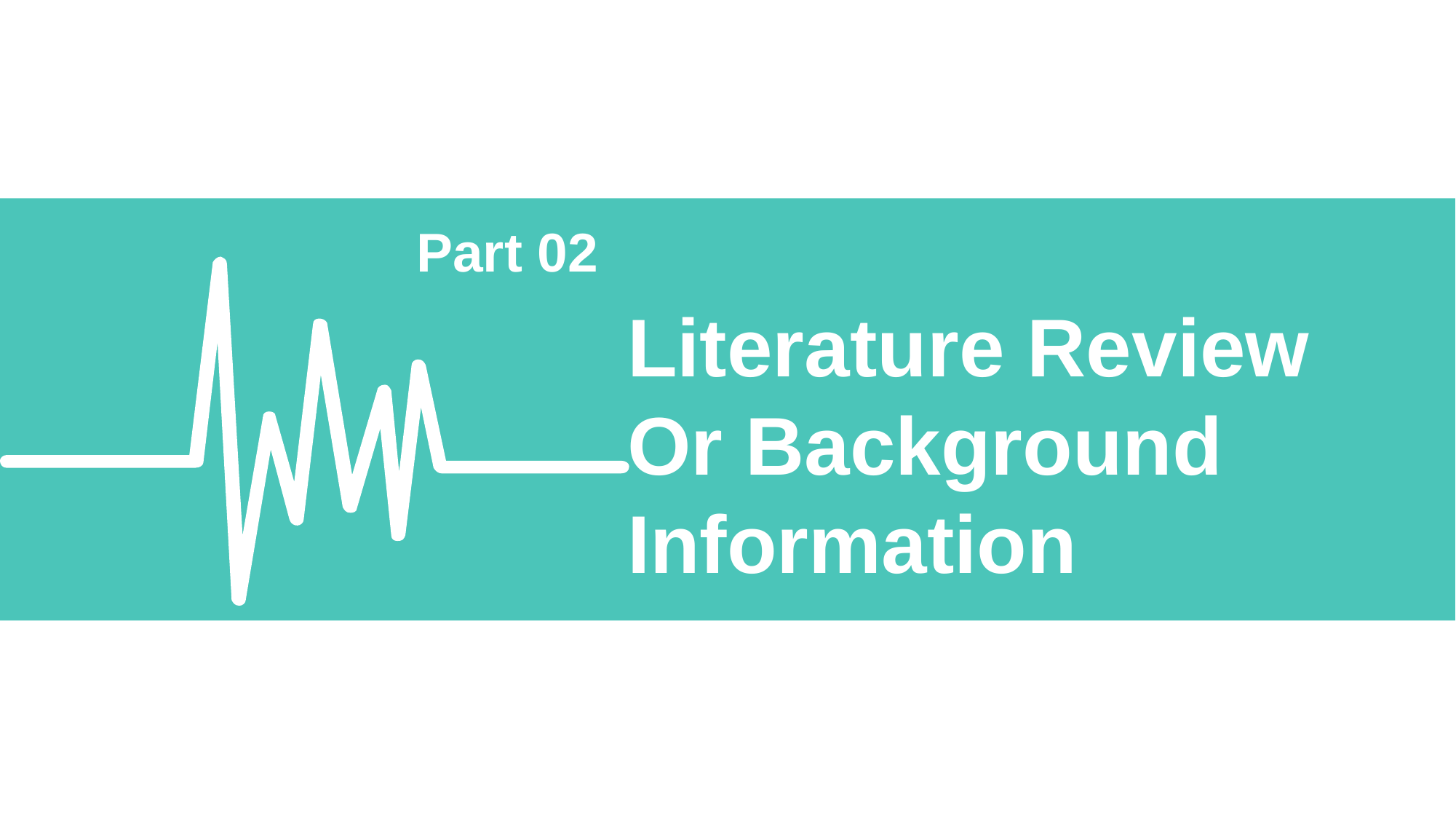

Part 02

Literature Review Or Background Information